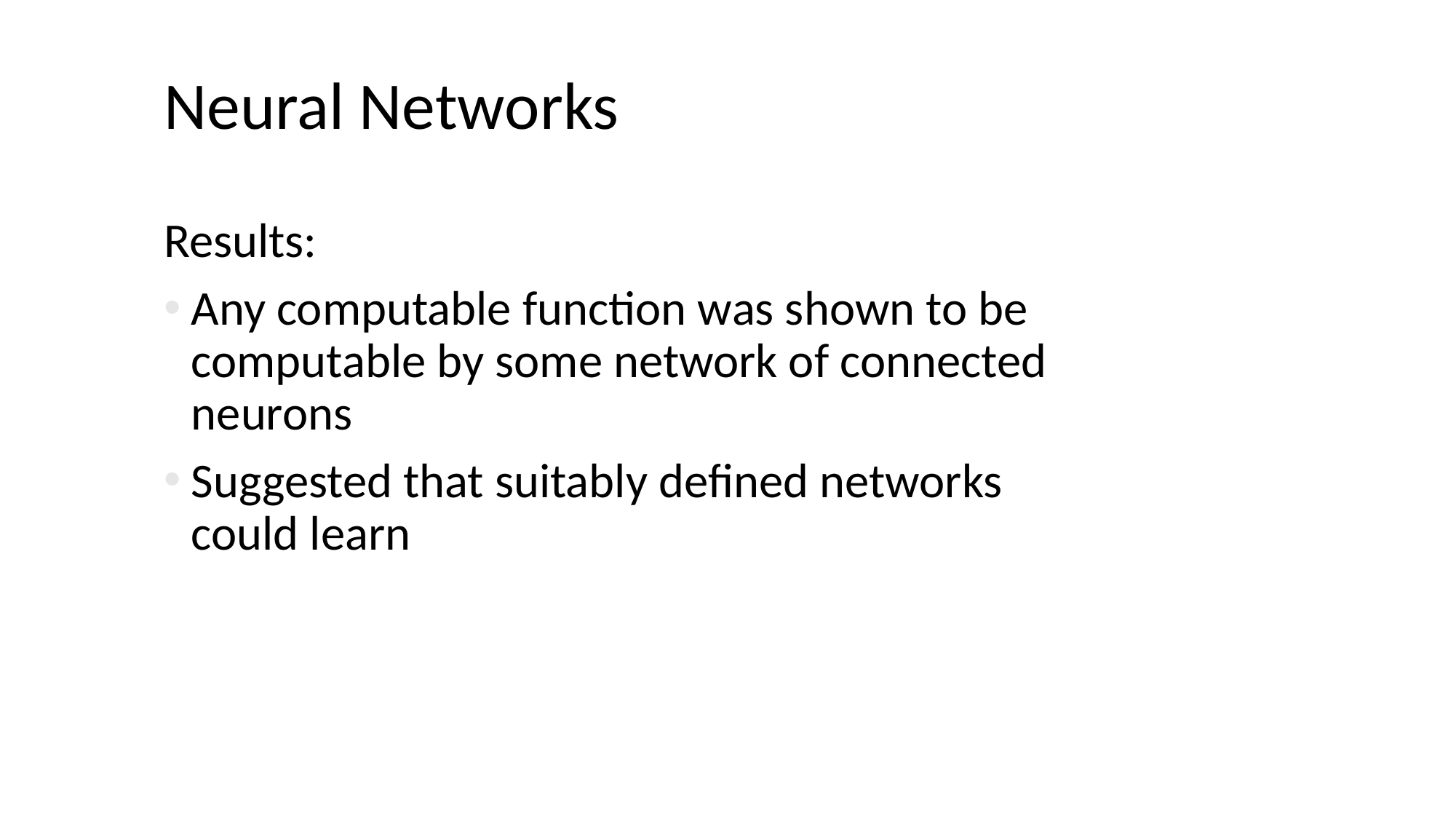

# Neural Networks
Results:
Any computable function was shown to be computable by some network of connected neurons
Suggested that suitably defined networks could learn